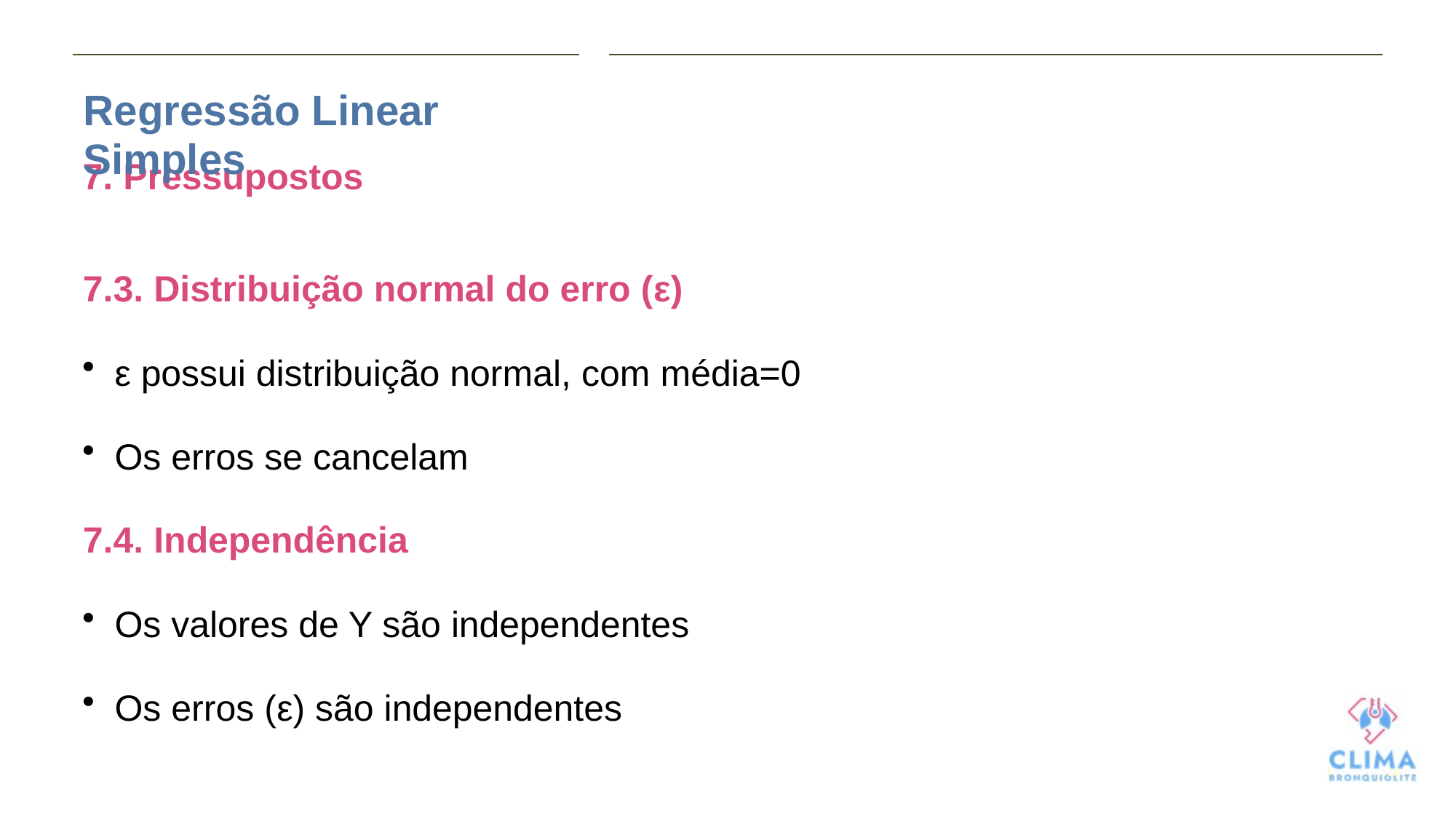

Regressão Linear Simples
7. Pressupostos
7.3. Distribuição normal do erro (ε)
 ε possui distribuição normal, com média=0
 Os erros se cancelam
7.4. Independência
 Os valores de Y são independentes
 Os erros (ε) são independentes